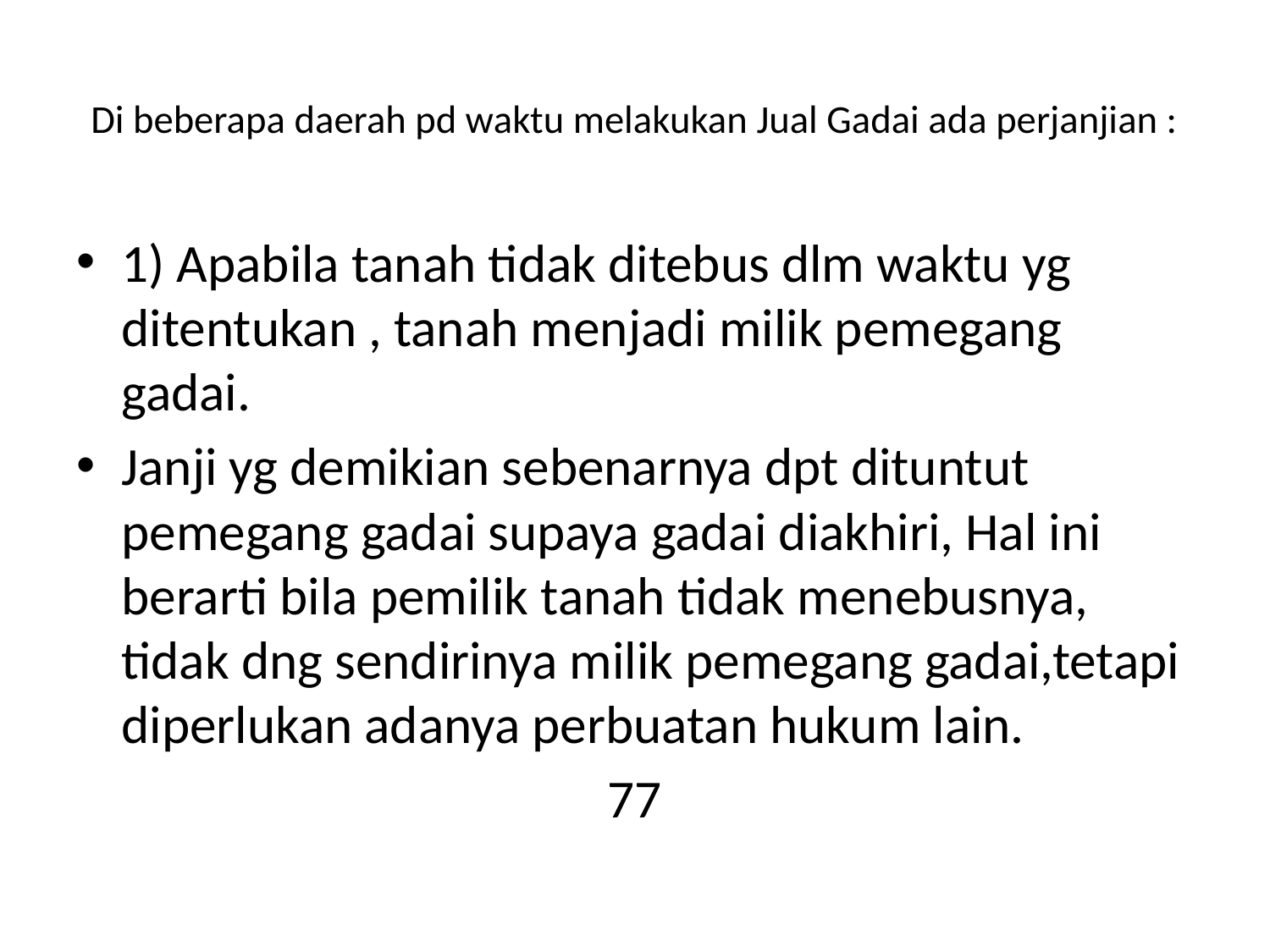

# Di beberapa daerah pd waktu melakukan Jual Gadai ada perjanjian :
1) Apabila tanah tidak ditebus dlm waktu yg ditentukan , tanah menjadi milik pemegang gadai.
Janji yg demikian sebenarnya dpt dituntut pemegang gadai supaya gadai diakhiri, Hal ini berarti bila pemilik tanah tidak menebusnya, tidak dng sendirinya milik pemegang gadai,tetapi diperlukan adanya perbuatan hukum lain.
77